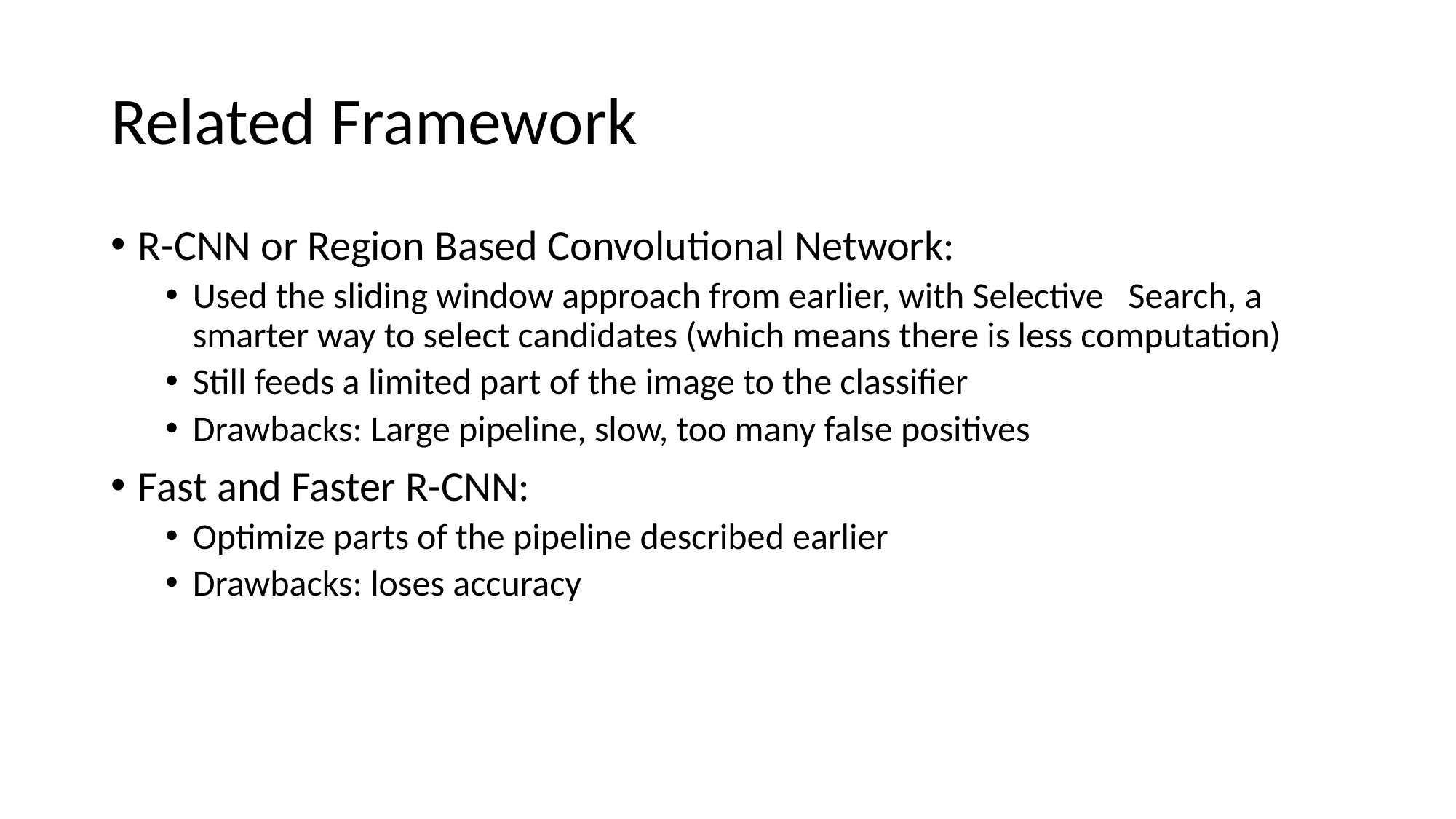

# Related Framework
R-CNN or Region Based Convolutional Network:
Used the sliding window approach from earlier, with Selective   Search, a smarter way to select candidates (which means there is less computation)
Still feeds a limited part of the image to the classifier
Drawbacks: Large pipeline, slow, too many false positives
Fast and Faster R-CNN:
Optimize parts of the pipeline described earlier
Drawbacks: loses accuracy